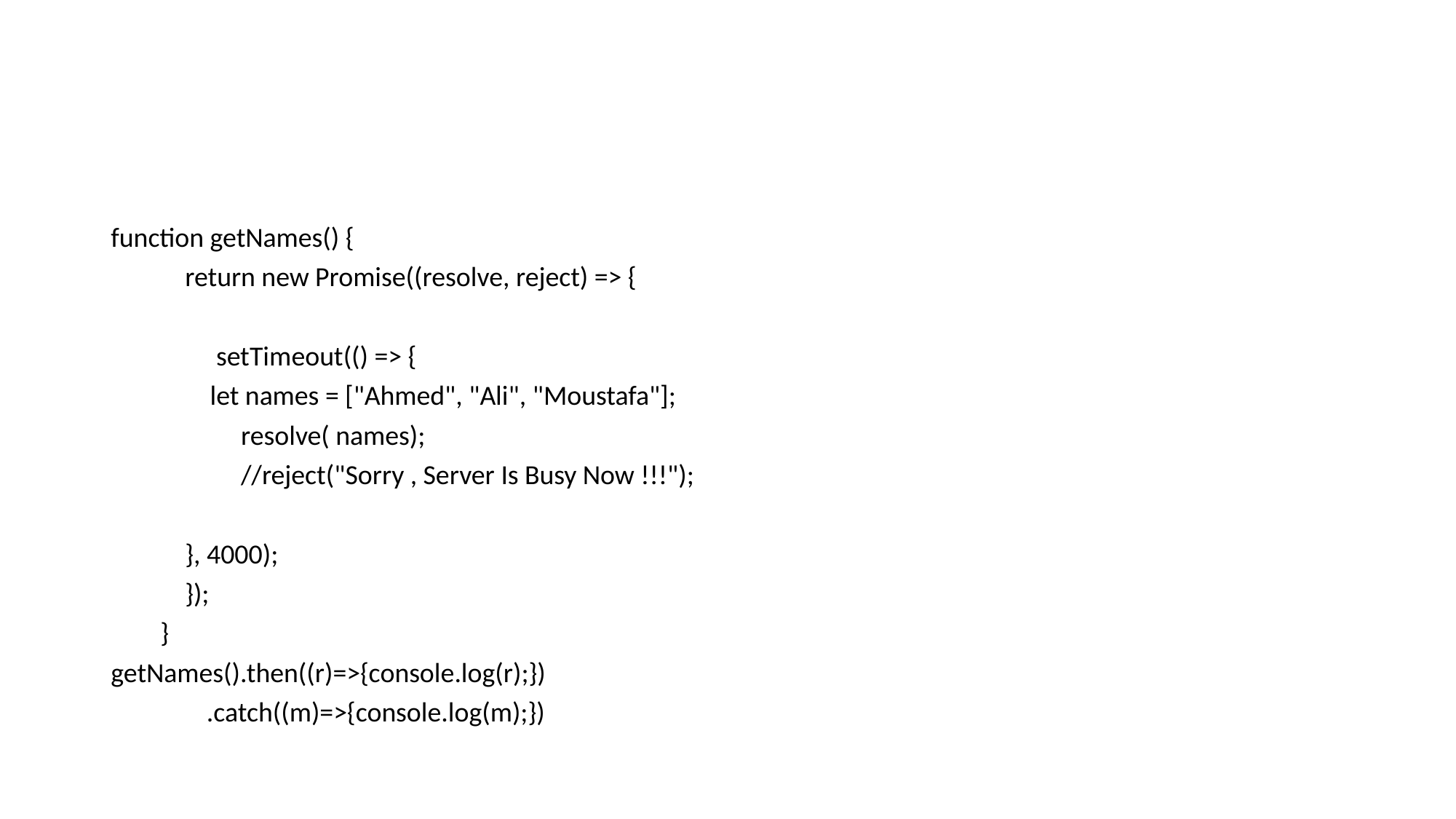

#
function getNames() {
            return new Promise((resolve, reject) => {

                 setTimeout(() => {
                let names = ["Ahmed", "Ali", "Moustafa"];
                     resolve( names);
                     //reject("Sorry , Server Is Busy Now !!!");

            }, 4000);
            });
        }
getNames().then((r)=>{console.log(r);})
	    .catch((m)=>{console.log(m);})